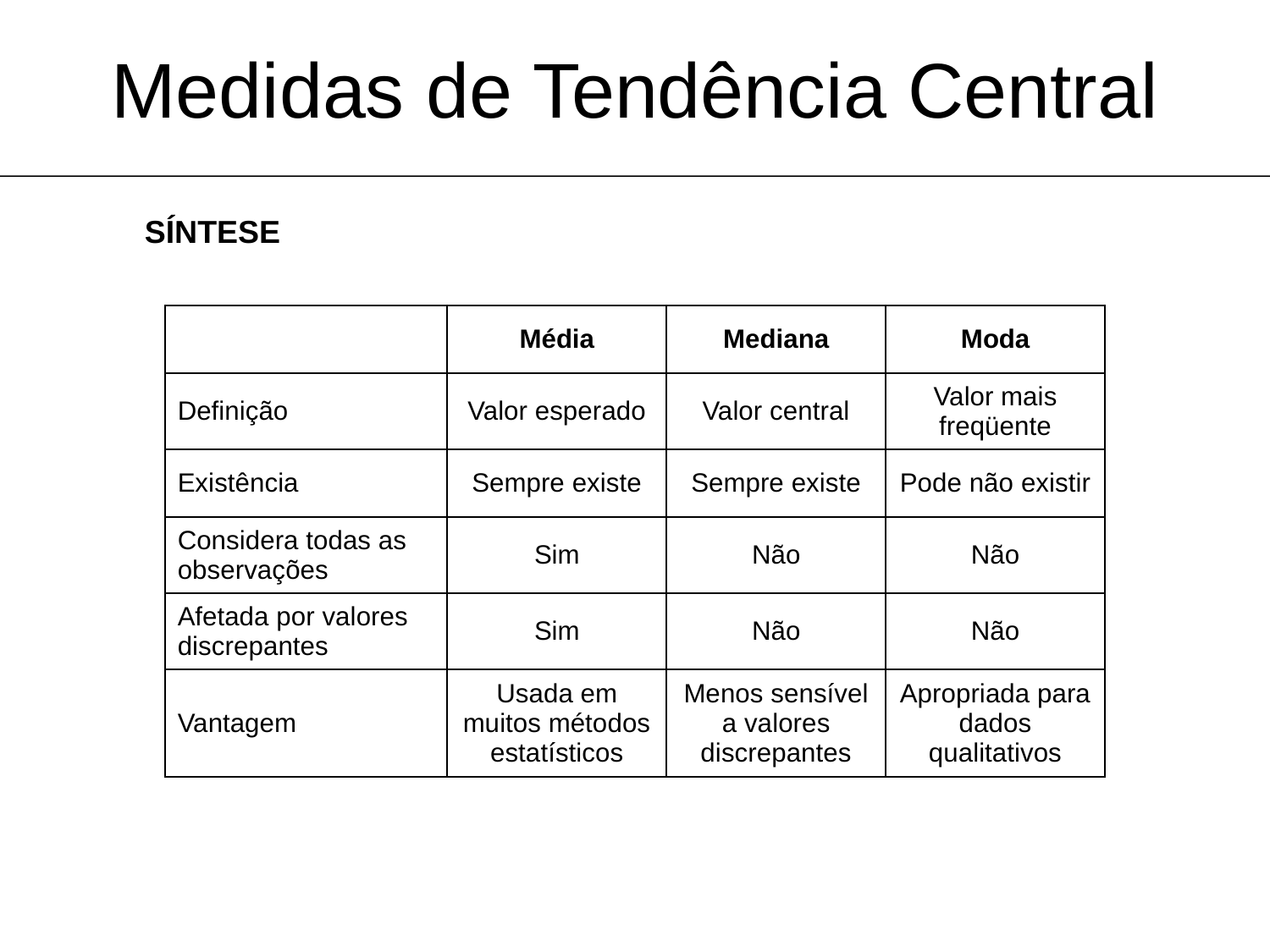

Medidas de Tendência Central

SÍNTESE
|  | Média | Mediana | Moda |
| --- | --- | --- | --- |
| Definição | Valor esperado | Valor central | Valor mais freqüente |
| Existência | Sempre existe | Sempre existe | Pode não existir |
| Considera todas as observações | Sim | Não | Não |
| Afetada por valores discrepantes | Sim | Não | Não |
| Vantagem | Usada em muitos métodos estatísticos | Menos sensível a valores discrepantes | Apropriada para dados qualitativos |